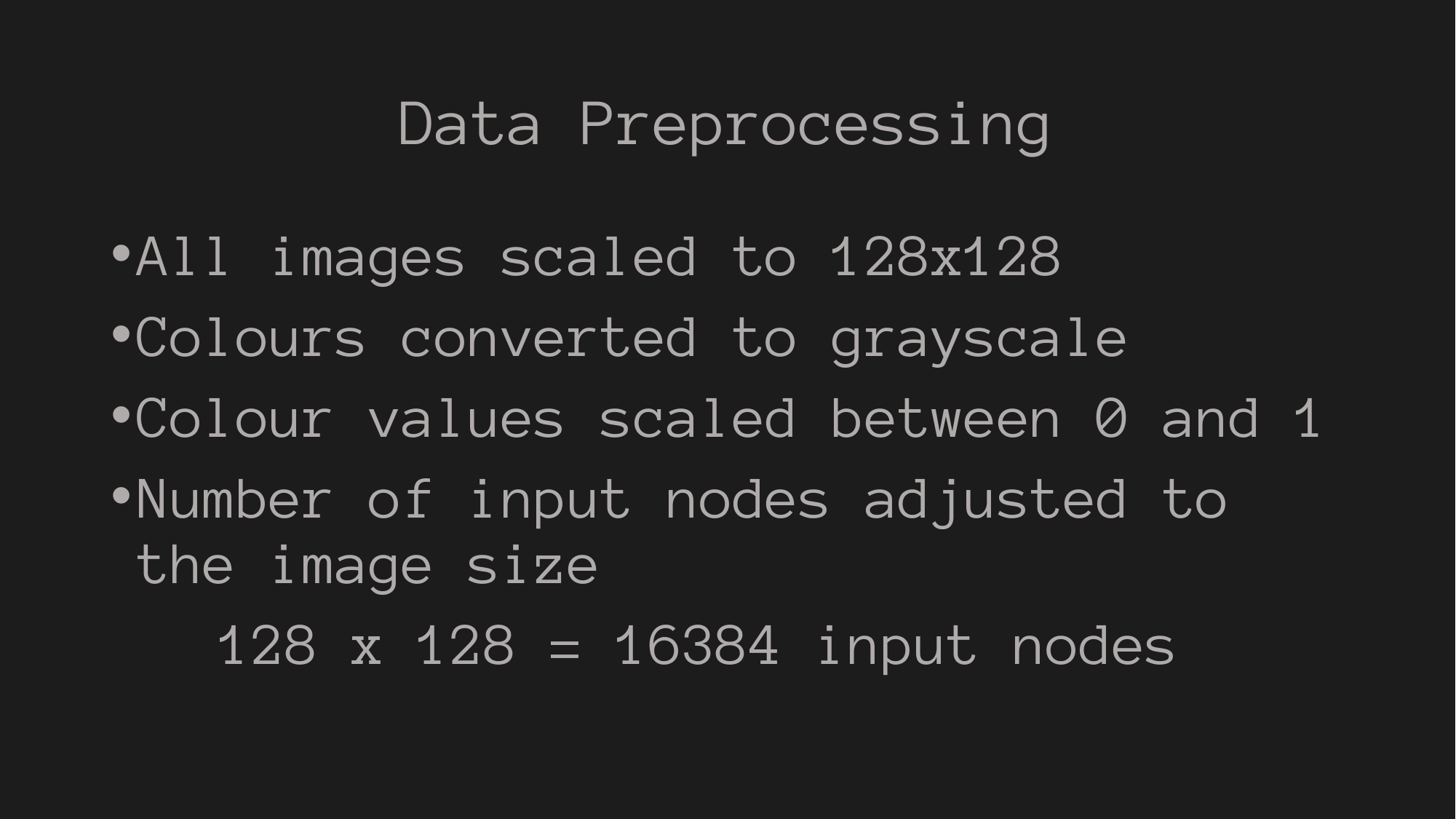

# Data Preprocessing
All images scaled to 128x128
Colours converted to grayscale
Colour values scaled between 0 and 1
Number of input nodes adjusted to the image size
	128 x 128 = 16384 input nodes